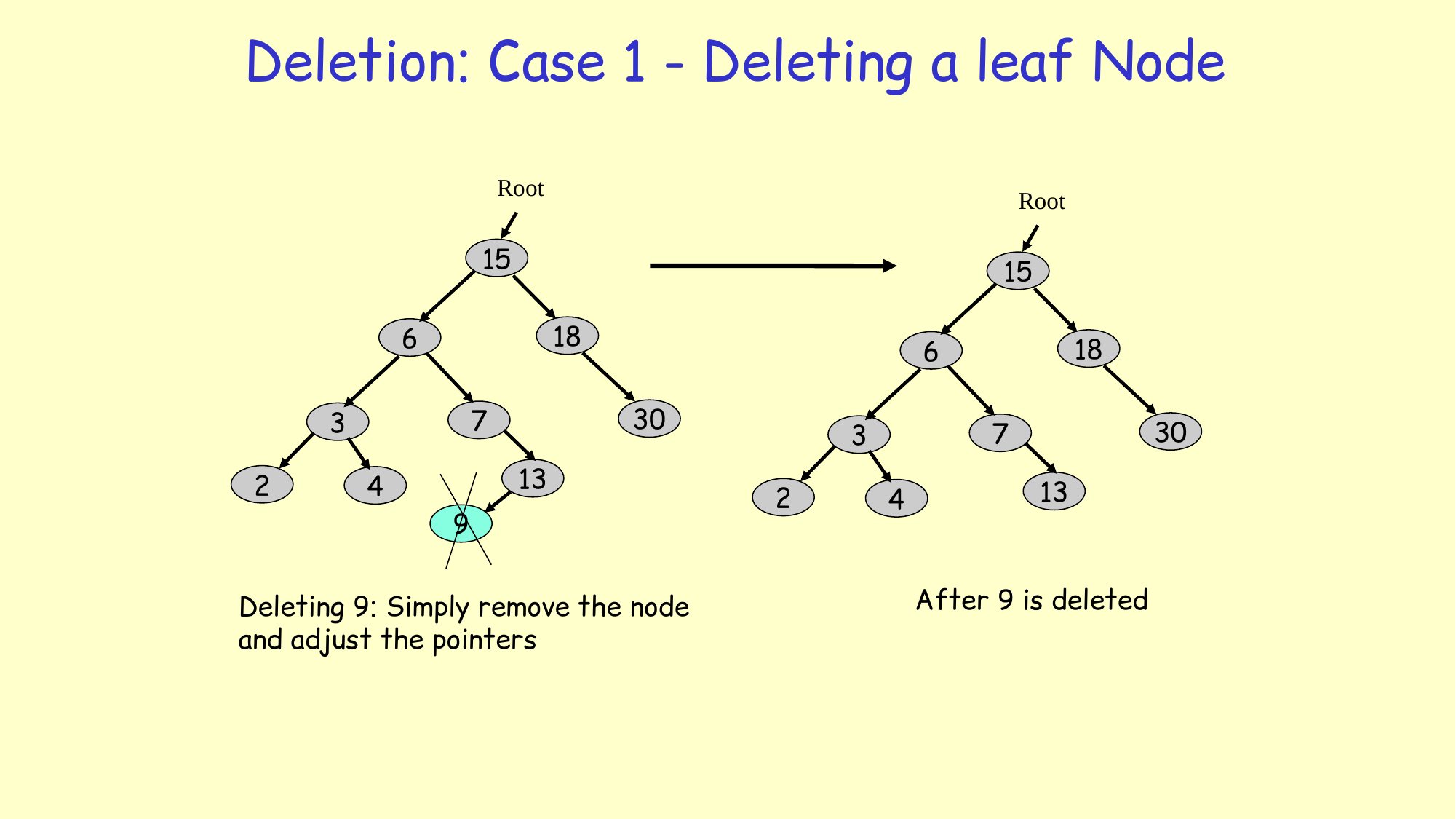

# Deletion: Case 1 - Deleting a leaf Node
Root
Root

15

18
6

30
7
3

13
2
4
After 9 is deleted

15

18
6

30
7
3

13
2
4

9
Deleting 9: Simply remove the node
and adjust the pointers